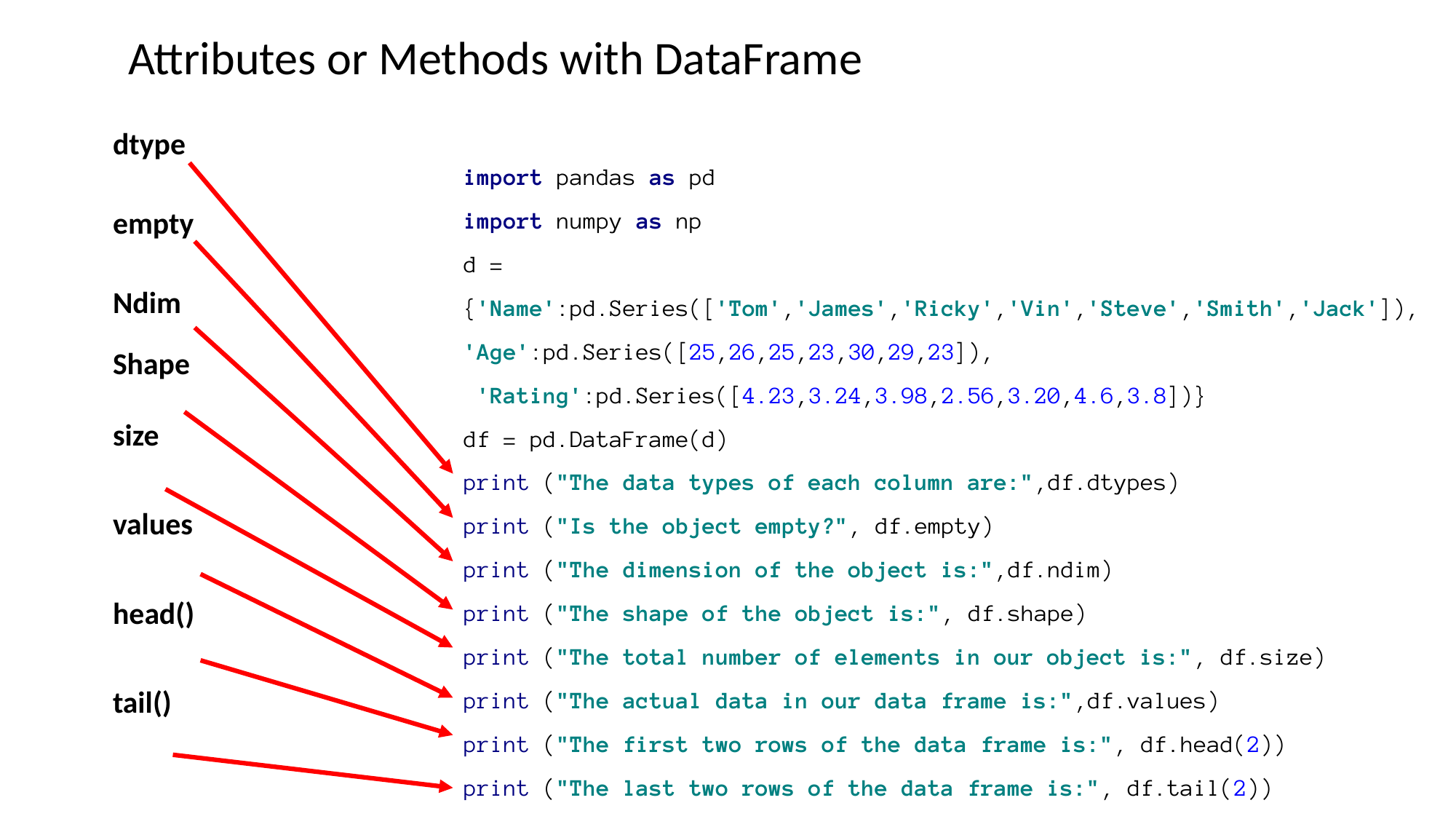

# Attributes or Methods with DataFrame
|  |
| --- |
| dtype |
| empty |
| Ndim Shape |
| size |
| values |
| head() |
| tail() |
import pandas as pd
import numpy as np
d = {'Name':pd.Series(['Tom','James','Ricky','Vin','Steve','Smith','Jack']),'Age':pd.Series([25,26,25,23,30,29,23]),
 'Rating':pd.Series([4.23,3.24,3.98,2.56,3.20,4.6,3.8])}
df = pd.DataFrame(d)
print ("The data types of each column are:",df.dtypes)
print ("Is the object empty?", df.empty)
print ("The dimension of the object is:",df.ndim)
print ("The shape of the object is:", df.shape)
print ("The total number of elements in our object is:", df.size)
print ("The actual data in our data frame is:",df.values)
print ("The first two rows of the data frame is:", df.head(2))
print ("The last two rows of the data frame is:", df.tail(2))